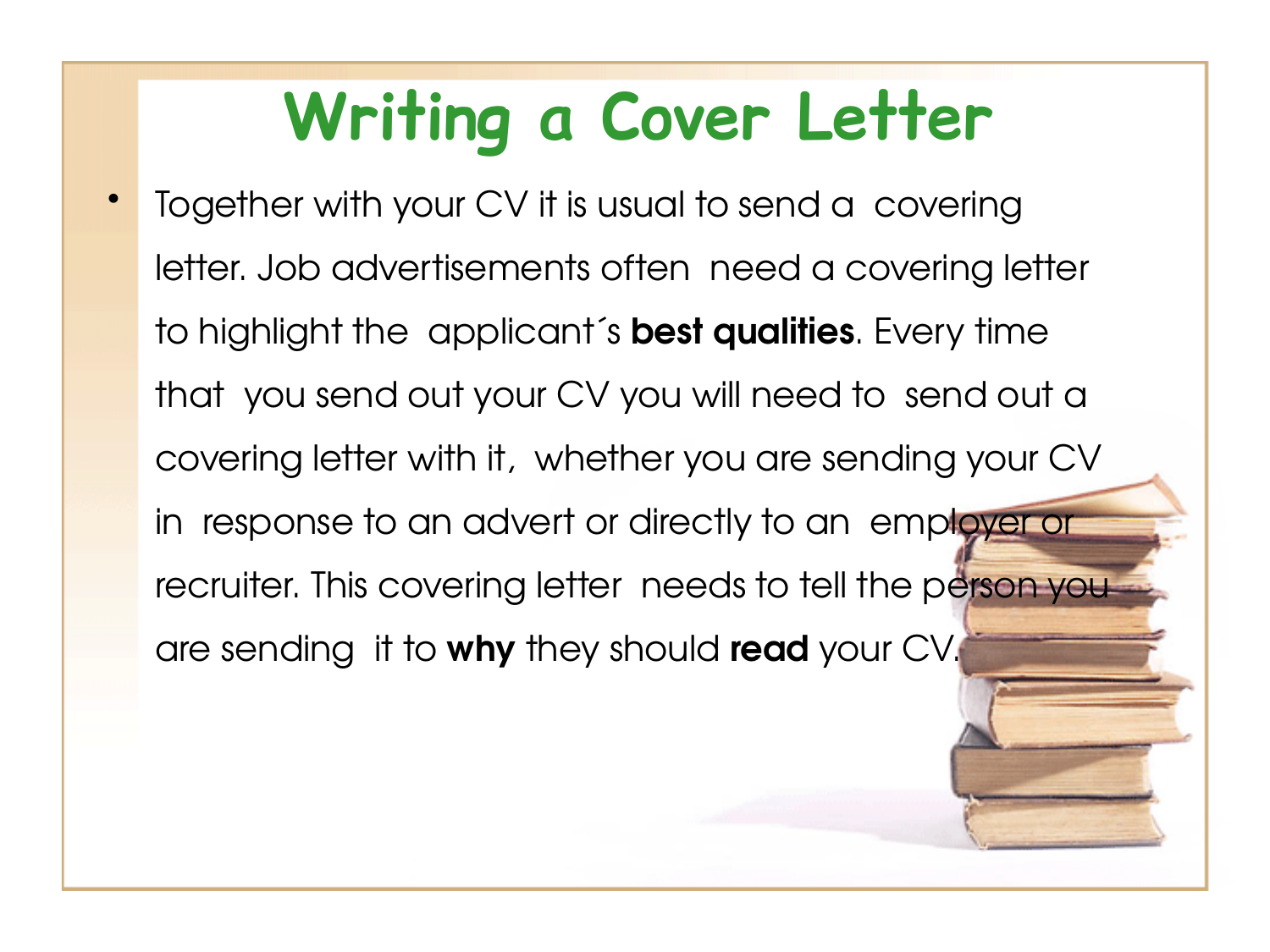

# Writing a Cover Letter

Together with your CV it is usual to send a  covering letter. Job advertisements often  need a covering letter to highlight the  applicant´s best qualities. Every time that  you send out your CV you will need to  send out a covering letter with it,  whether you are sending your CV in  response to an advert or directly to an  employer or recruiter. This covering letter  needs to tell the person you are sending  it to why they should read your CV.